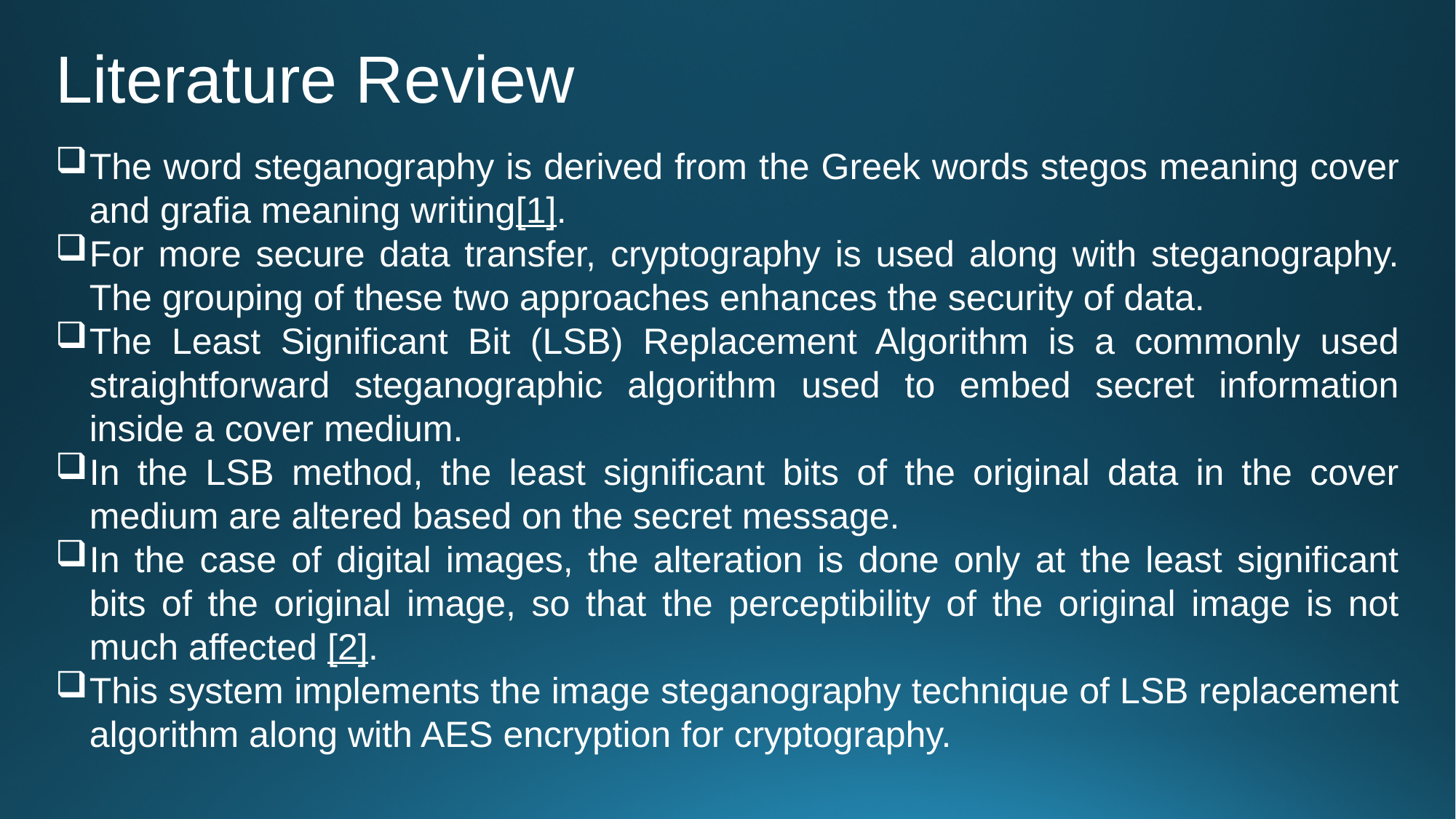

# Literature Review
The word steganography is derived from the Greek words stegos meaning cover and grafia meaning writing[1].
For more secure data transfer, cryptography is used along with steganography. The grouping of these two approaches enhances the security of data.
The Least Significant Bit (LSB) Replacement Algorithm is a commonly used straightforward steganographic algorithm used to embed secret information inside a cover medium.
In the LSB method, the least significant bits of the original data in the cover medium are altered based on the secret message.
In the case of digital images, the alteration is done only at the least significant bits of the original image, so that the perceptibility of the original image is not much affected [2].
This system implements the image steganography technique of LSB replacement algorithm along with AES encryption for cryptography.